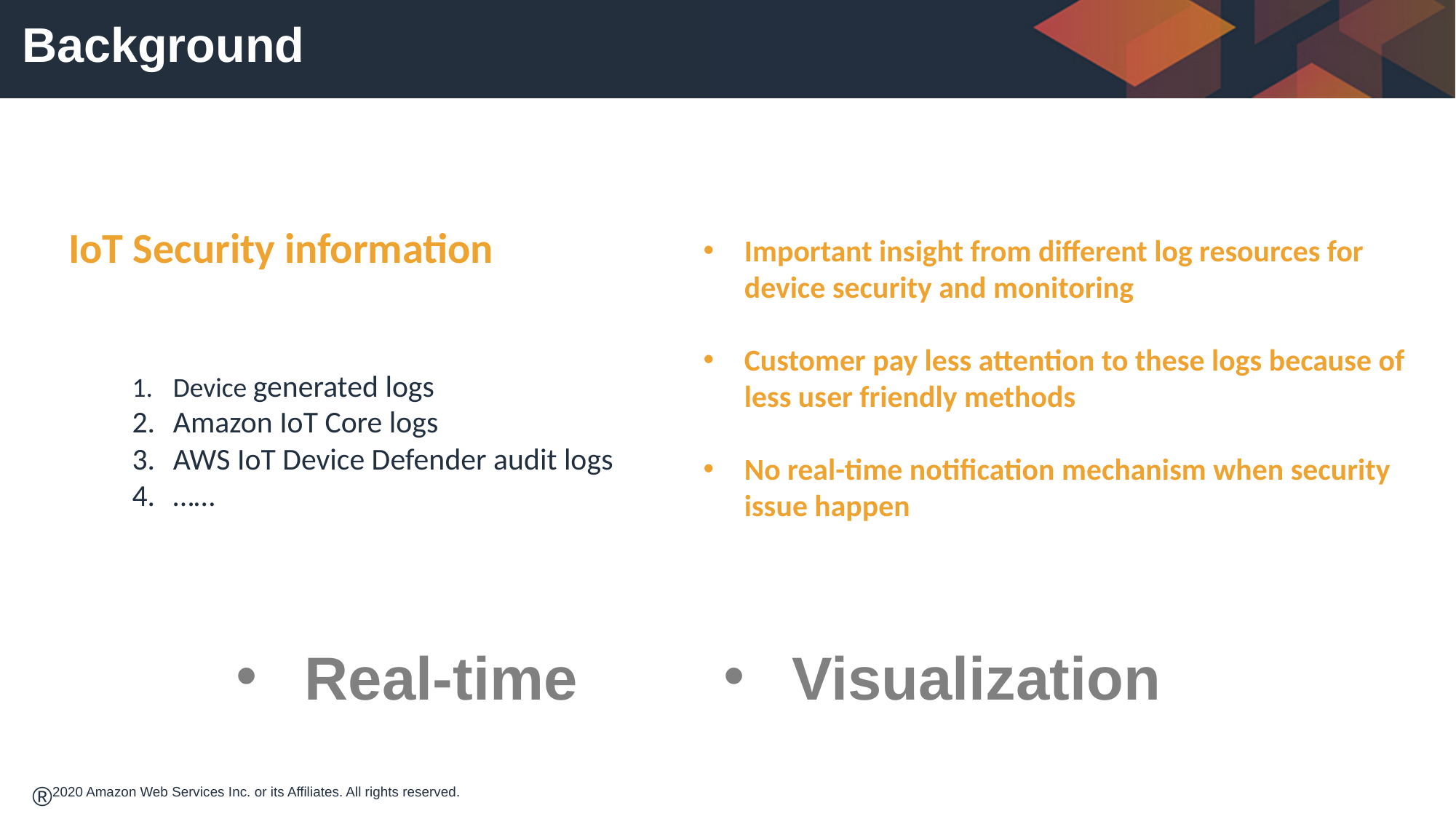

# Background
IoT Security information
Important insight from different log resources for device security and monitoring

Customer pay less attention to these logs because of less user friendly methods

No real-time notification mechanism when security issue happen

Device generated logs
Amazon IoT Core logs
AWS IoT Device Defender audit logs
……

Real-time
Visualization